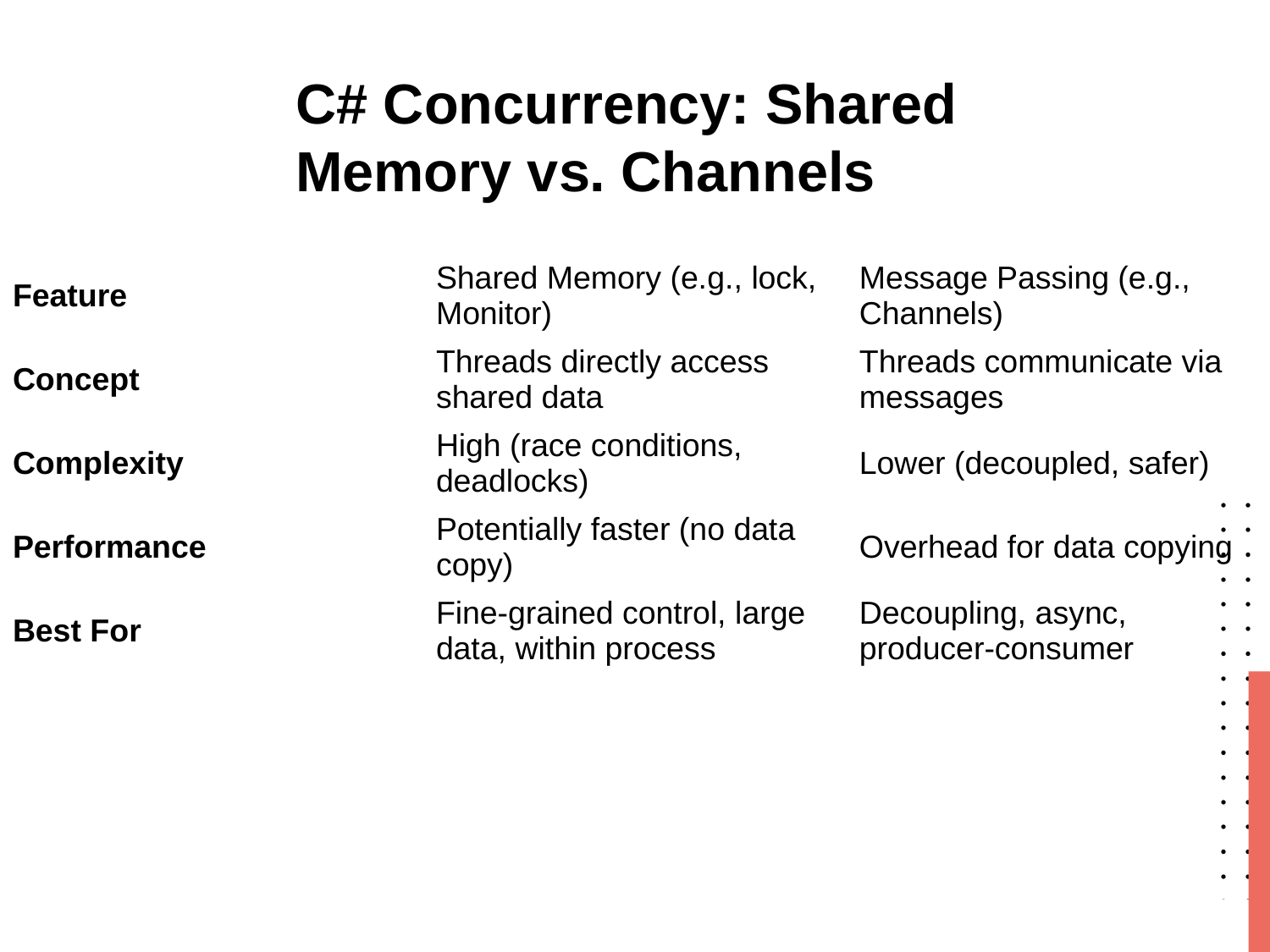

C# Concurrency: Shared Memory vs. Channels
| Feature | Shared Memory (e.g., lock, Monitor) | Message Passing (e.g., Channels) |
| --- | --- | --- |
| Concept | Threads directly access shared data | Threads communicate via messages |
| Complexity | High (race conditions, deadlocks) | Lower (decoupled, safer) |
| Performance | Potentially faster (no data copy) | Overhead for data copying |
| Best For | Fine-grained control, large data, within process | Decoupling, async, producer-consumer |